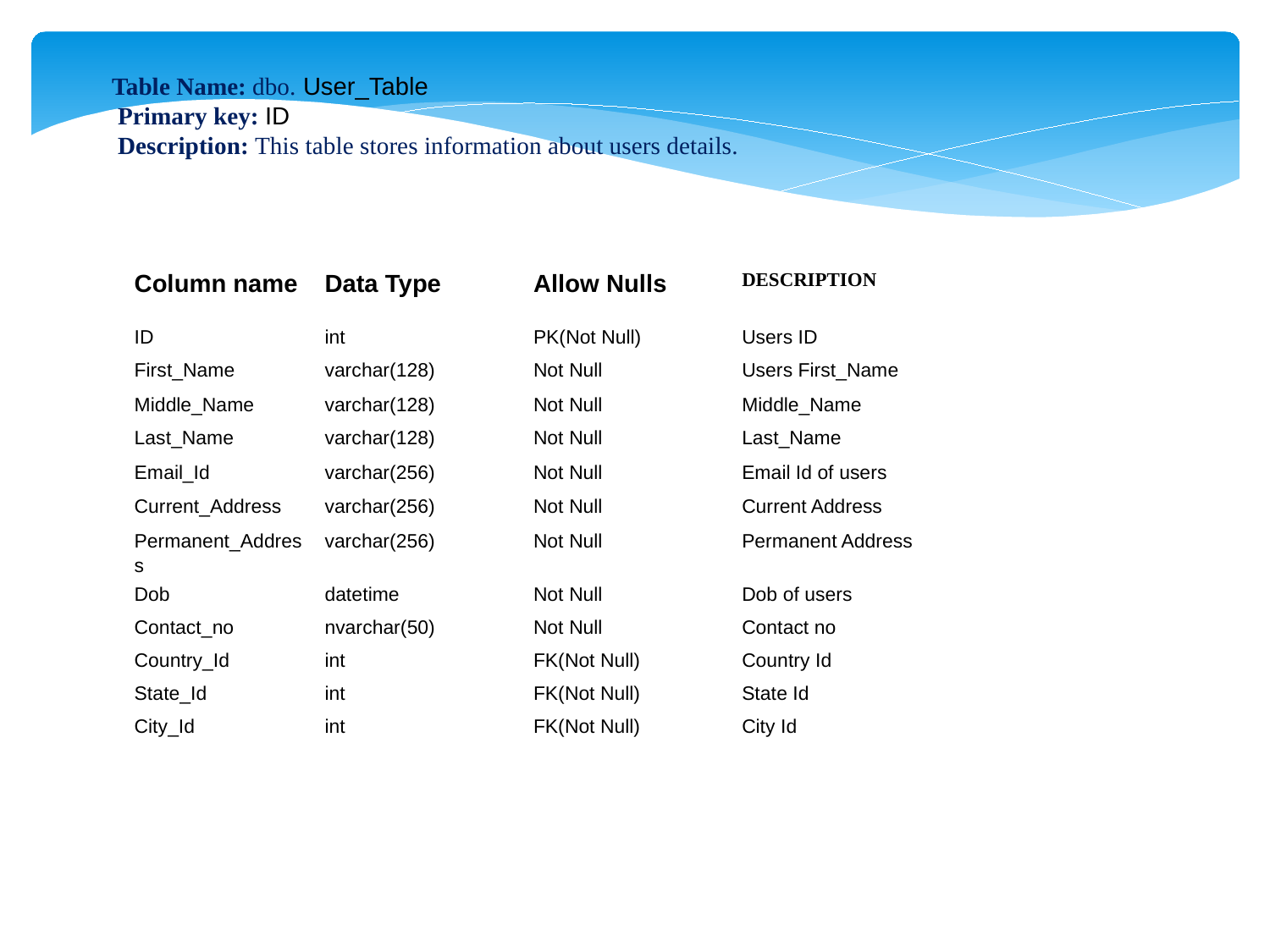

Table Name: dbo. User_Table
 Primary key: ID
 Description: This table stores information about users details.
| Column name | Data Type | Allow Nulls | DESCRIPTION |
| --- | --- | --- | --- |
| ID | int | PK(Not Null) | Users ID |
| First\_Name | varchar(128) | Not Null | Users First\_Name |
| Middle\_Name | varchar(128) | Not Null | Middle\_Name |
| Last\_Name | varchar(128) | Not Null | Last\_Name |
| Email\_Id | varchar(256) | Not Null | Email Id of users |
| Current\_Address | varchar(256) | Not Null | Current Address |
| Permanent\_Address | varchar(256) | Not Null | Permanent Address |
| Dob | datetime | Not Null | Dob of users |
| Contact\_no | nvarchar(50) | Not Null | Contact no |
| Country\_Id | int | FK(Not Null) | Country Id |
| State\_Id | int | FK(Not Null) | State Id |
| City\_Id | int | FK(Not Null) | City Id |